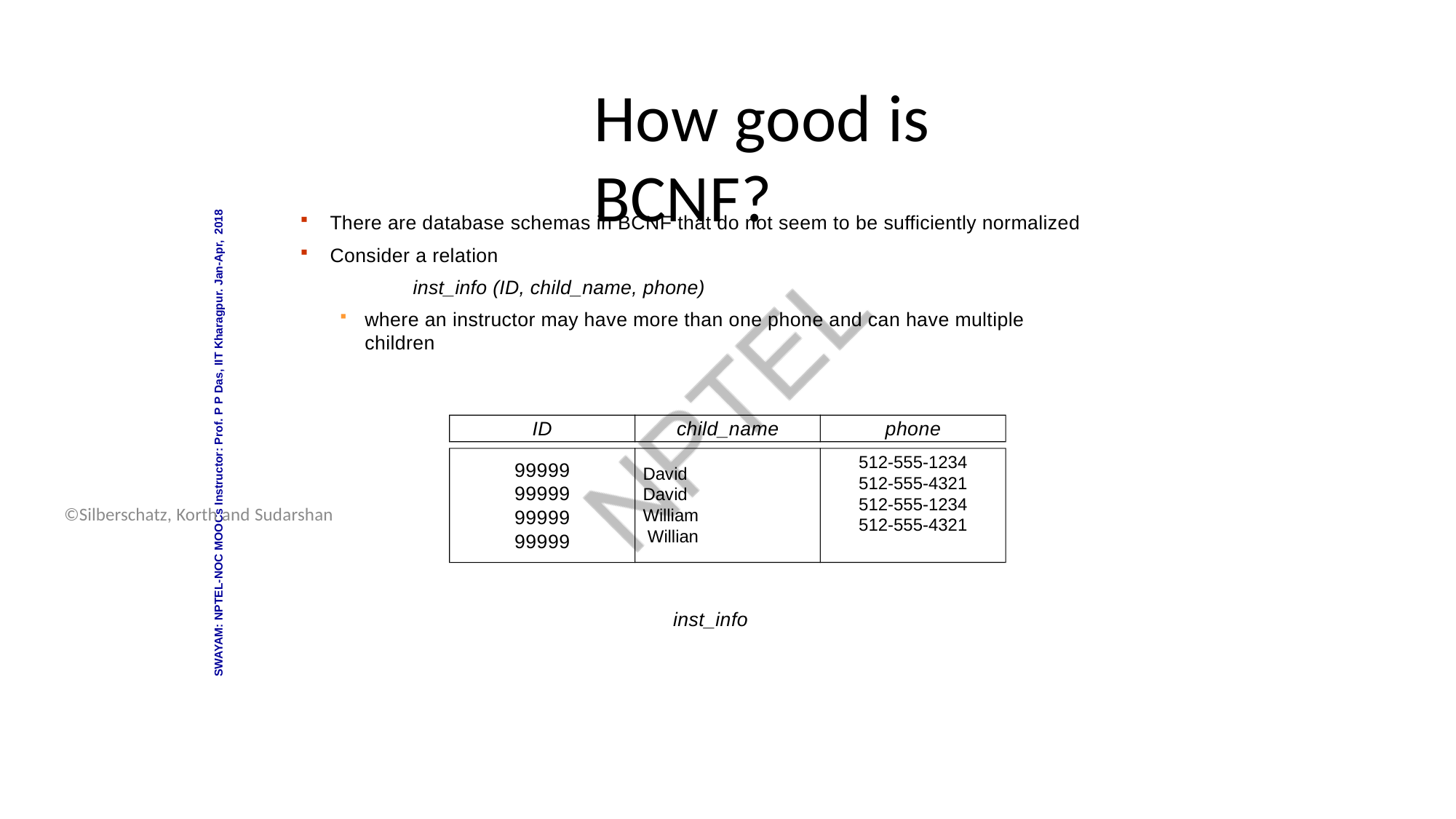

Database System Concepts - 6th Edition
17.11
©Silberschatz, Korth and Sudarshan
# How good is BCNF?
There are database schemas in BCNF that do not seem to be sufficiently normalized
Consider a relation
inst_info (ID, child_name, phone)
where an instructor may have more than one phone and can have multiple children
SWAYAM: NPTEL-NOC MOOCs Instructor: Prof. P P Das, IIT Kharagpur. Jan-Apr, 2018

phone
512-555-1234
512-555-4321
512-555-1234
512-555-4321
ID
99999
99999
99999
99999
child_name

David  David  William  Willian
inst_info